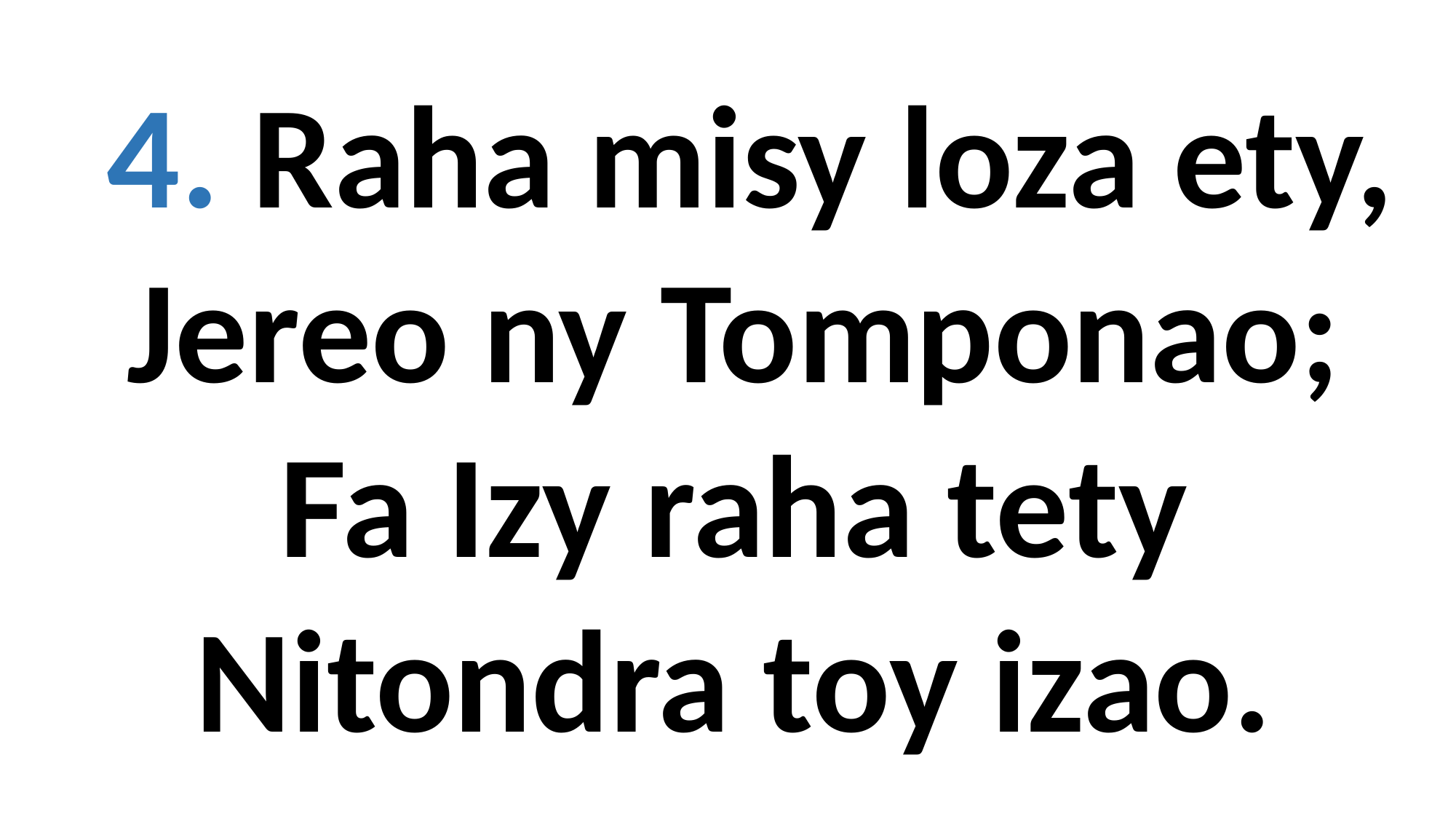

4. Raha misy loza ety,
Jereo ny Tomponao;
Fa Izy raha tety
Nitondra toy izao.